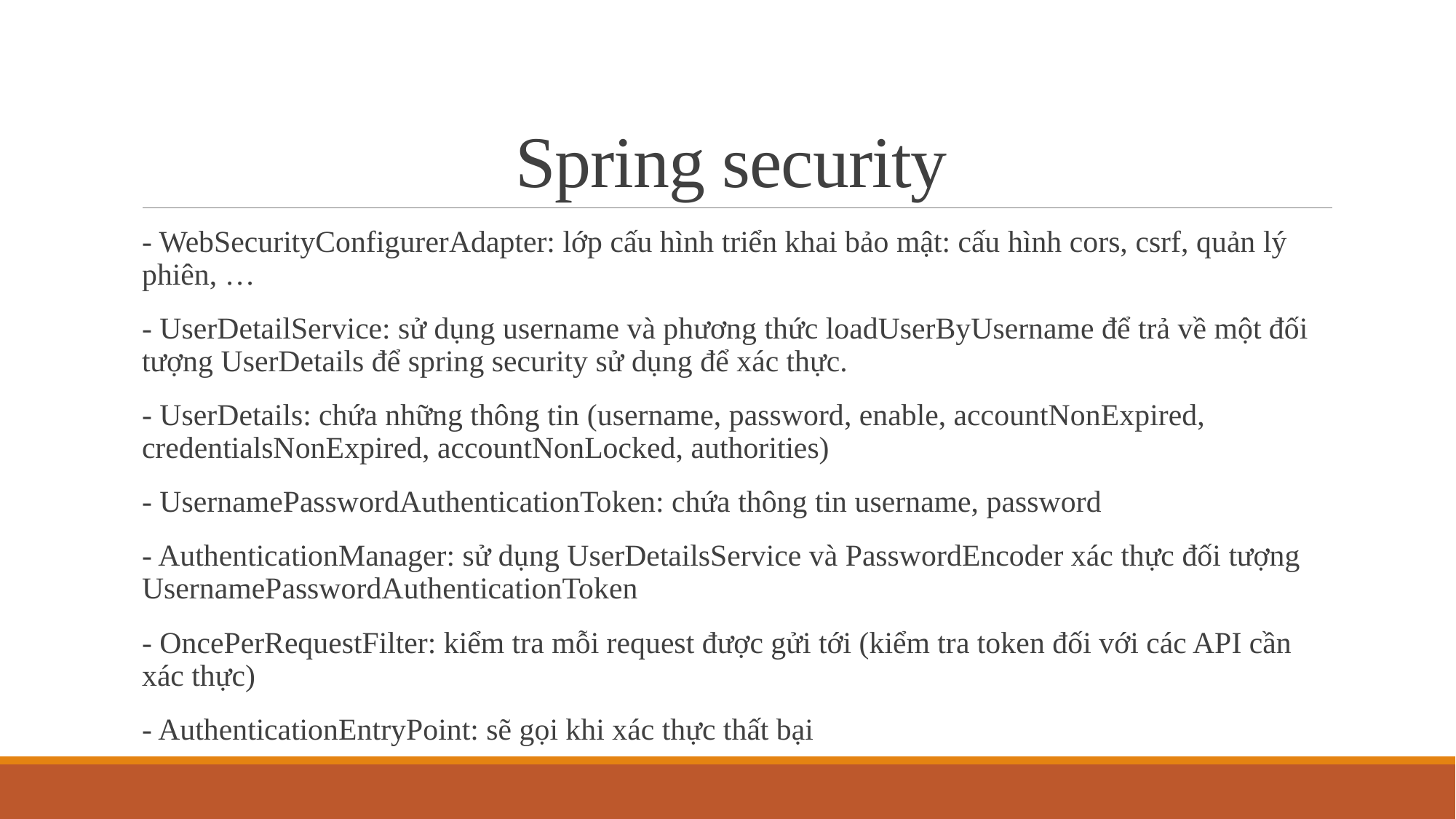

# Spring security
- WebSecurityConfigurerAdapter: lớp cấu hình triển khai bảo mật: cấu hình cors, csrf, quản lý phiên, …
- UserDetailService: sử dụng username và phương thức loadUserByUsername để trả về một đối tượng UserDetails để spring security sử dụng để xác thực.
- UserDetails: chứa những thông tin (username, password, enable, accountNonExpired, credentialsNonExpired, accountNonLocked, authorities)
- UsernamePasswordAuthenticationToken: chứa thông tin username, password
- AuthenticationManager: sử dụng UserDetailsService và PasswordEncoder xác thực đối tượng UsernamePasswordAuthenticationToken
- OncePerRequestFilter: kiểm tra mỗi request được gửi tới (kiểm tra token đối với các API cần xác thực)
- AuthenticationEntryPoint: sẽ gọi khi xác thực thất bại